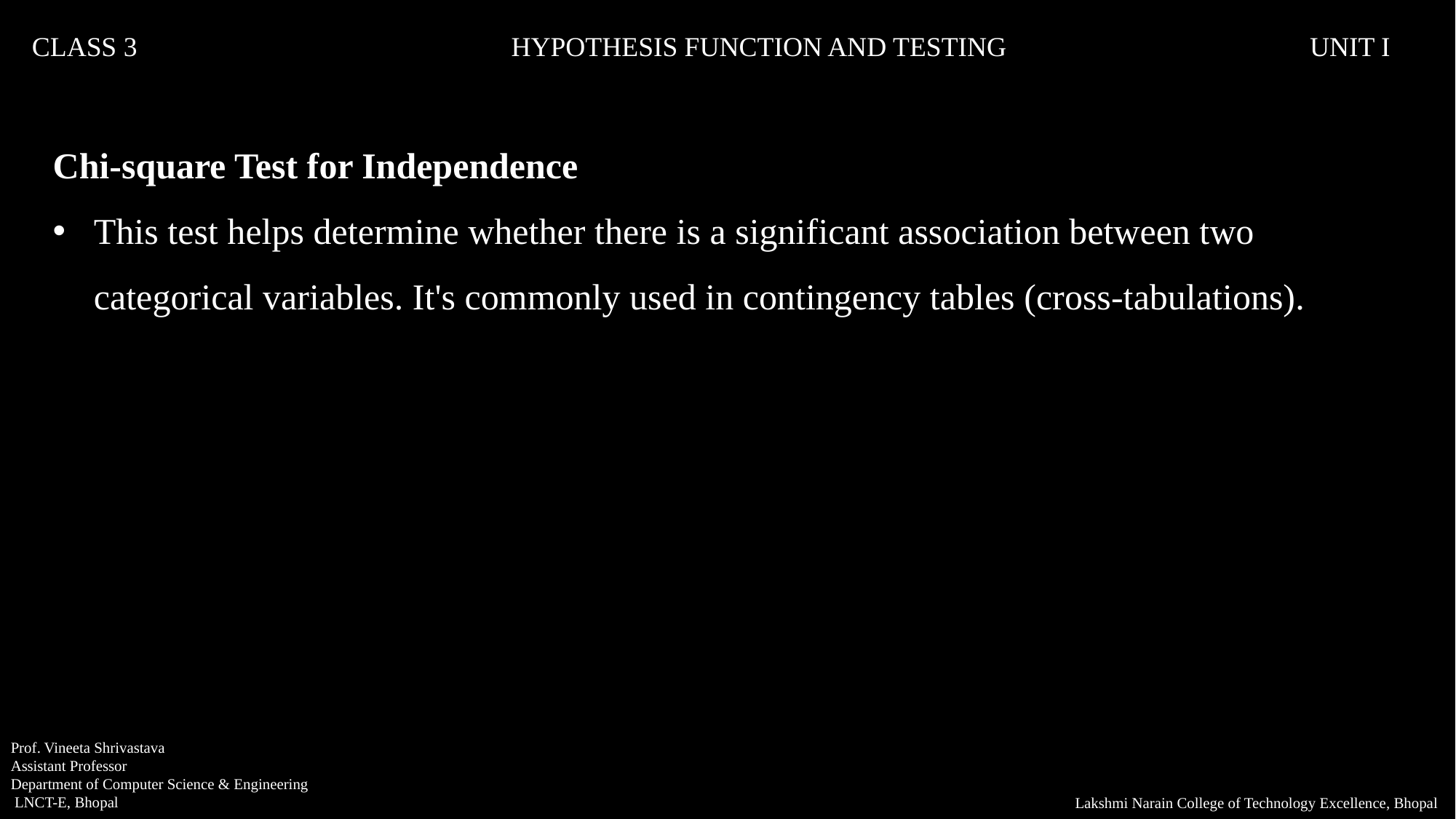

CLASS 3			                      HYPOTHESIS FUNCTION AND TESTING		                           UNIT I
Chi-square Test for Independence
This test helps determine whether there is a significant association between two categorical variables. It's commonly used in contingency tables (cross-tabulations).
Prof. Vineeta Shrivastava
Assistant Professor
Department of Computer Science & Engineering
 LNCT-E, Bhopal
Lakshmi Narain College of Technology Excellence, Bhopal